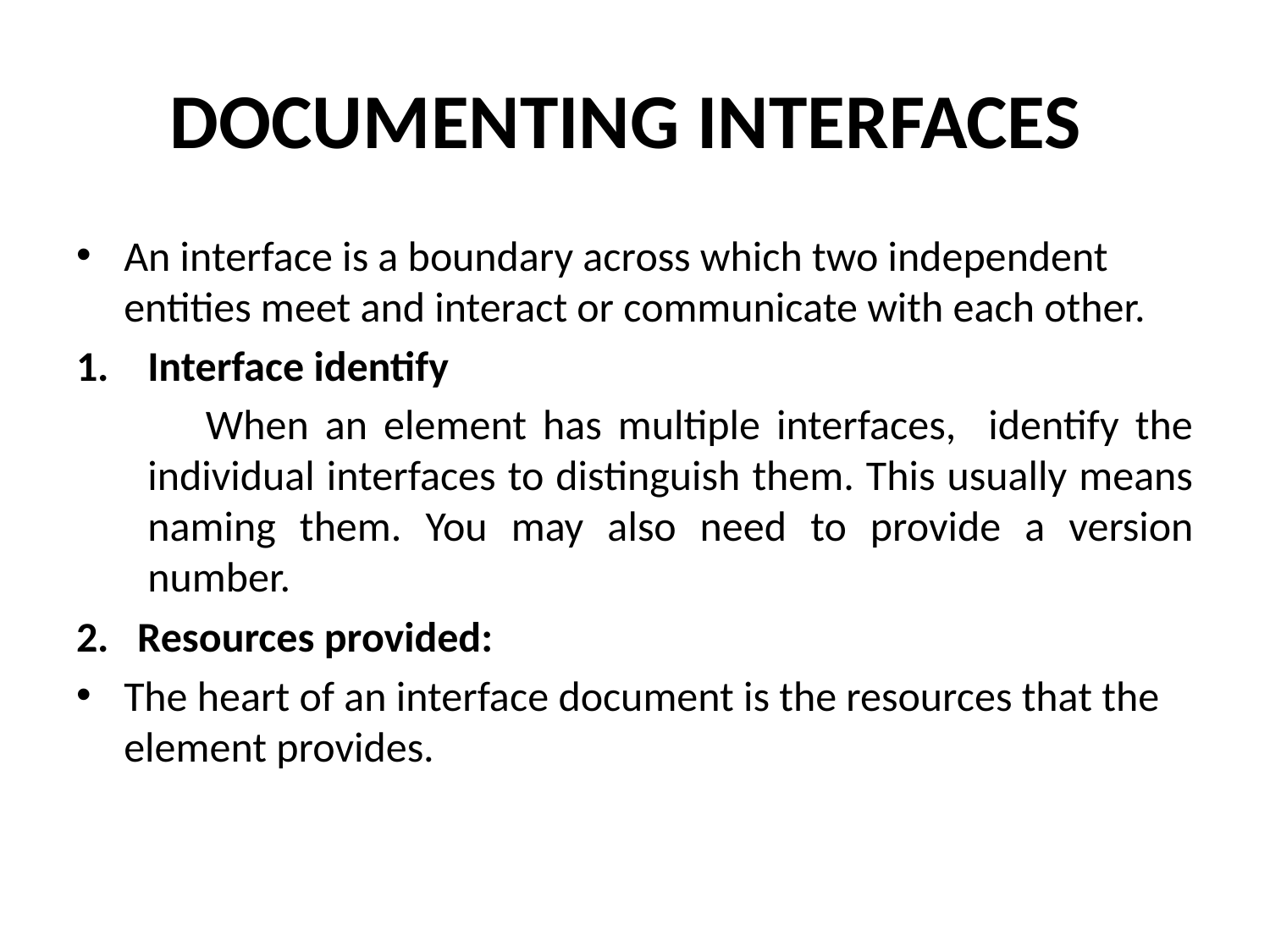

# DOCUMENTING INTERFACES
An interface is a boundary across which two independent entities meet and interact or communicate with each other.
Interface identify
        When an element has multiple interfaces,  identify the individual interfaces to distinguish them. This usually means naming them. You may also need to provide a version number.
2.   Resources provided:
The heart of an interface document is the resources that the element provides.